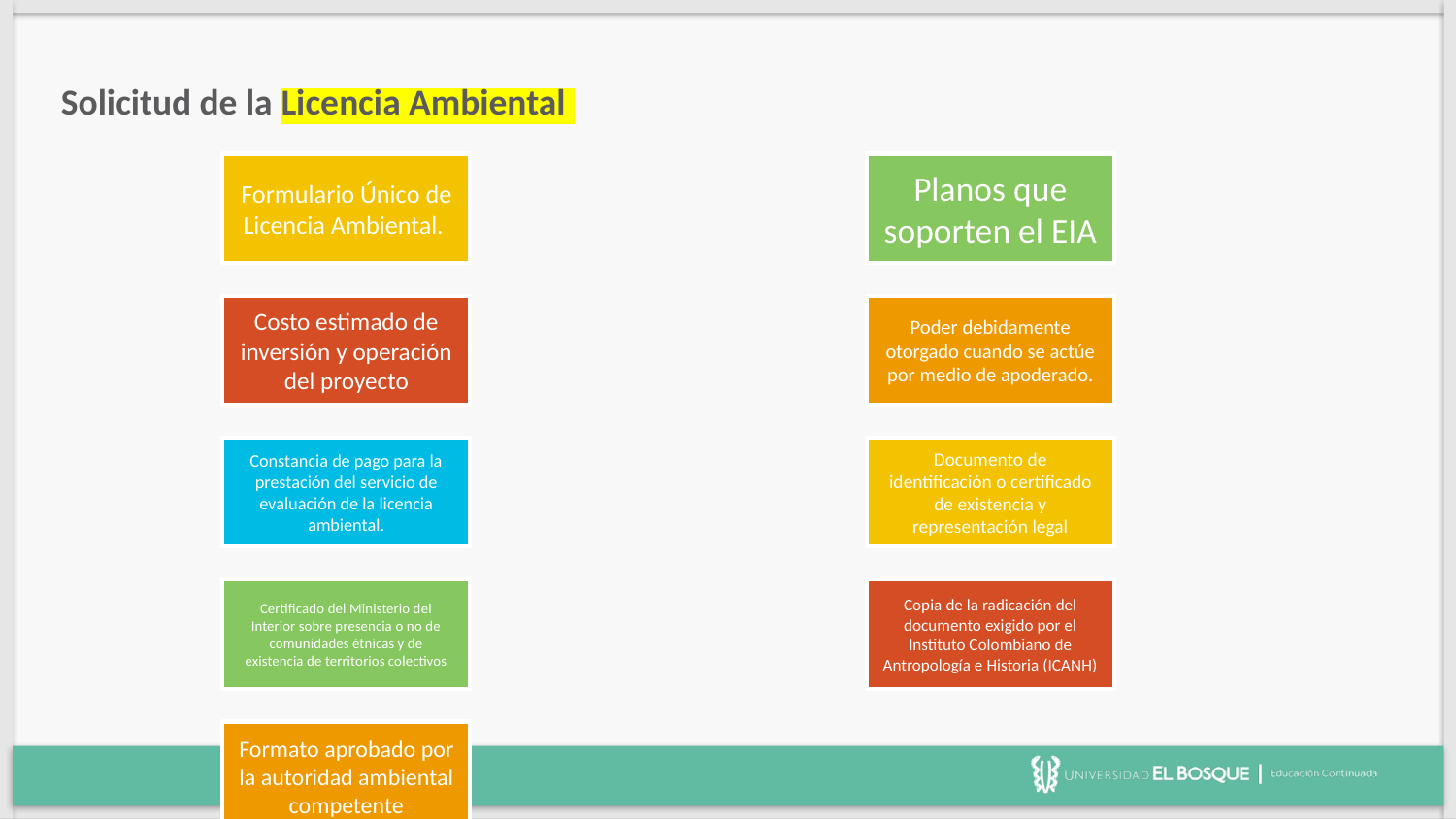

Solicitud de la Licencia Ambiental
Formulario Único de Licencia Ambiental.
Planos que soporten el EIA
Costo estimado de inversión y operación del proyecto
Poder debidamente otorgado cuando se actúe por medio de apoderado.
Constancia de pago para la prestación del servicio de evaluación de la licencia ambiental.
Documento de identificación o certificado de existencia y representación legal
Certificado del Ministerio del Interior sobre presencia o no de comunidades étnicas y de existencia de territorios colectivos
Copia de la radicación del documento exigido por el Instituto Colombiano de Antropología e Historia (ICANH)
Formato aprobado por la autoridad ambiental competente